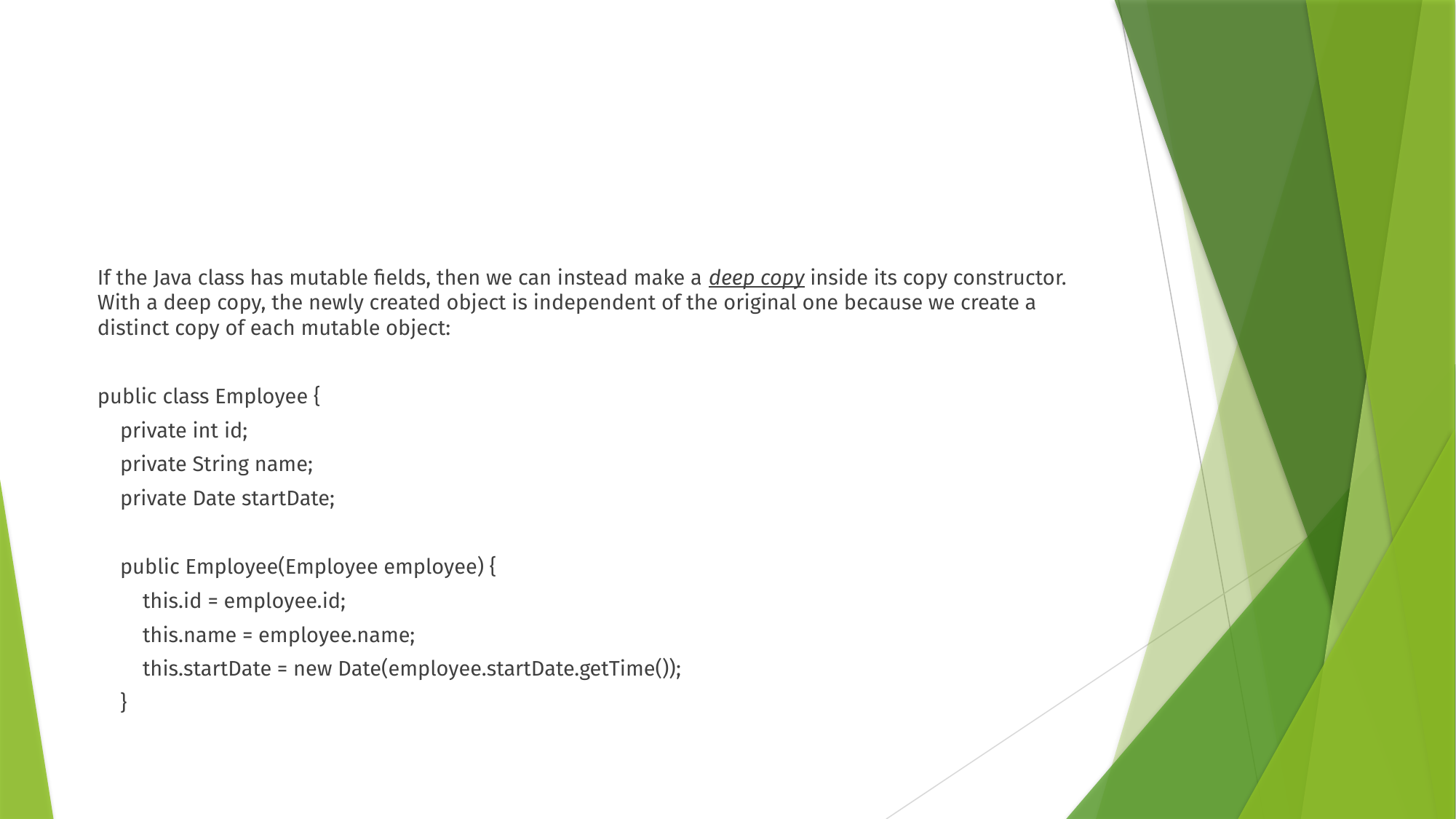

If the Java class has mutable fields, then we can instead make a deep copy inside its copy constructor. With a deep copy, the newly created object is independent of the original one because we create a distinct copy of each mutable object:

public class Employee {
    private int id;
    private String name;
    private Date startDate;

    public Employee(Employee employee) {
        this.id = employee.id;
        this.name = employee.name;
        this.startDate = new Date(employee.startDate.getTime());
    }